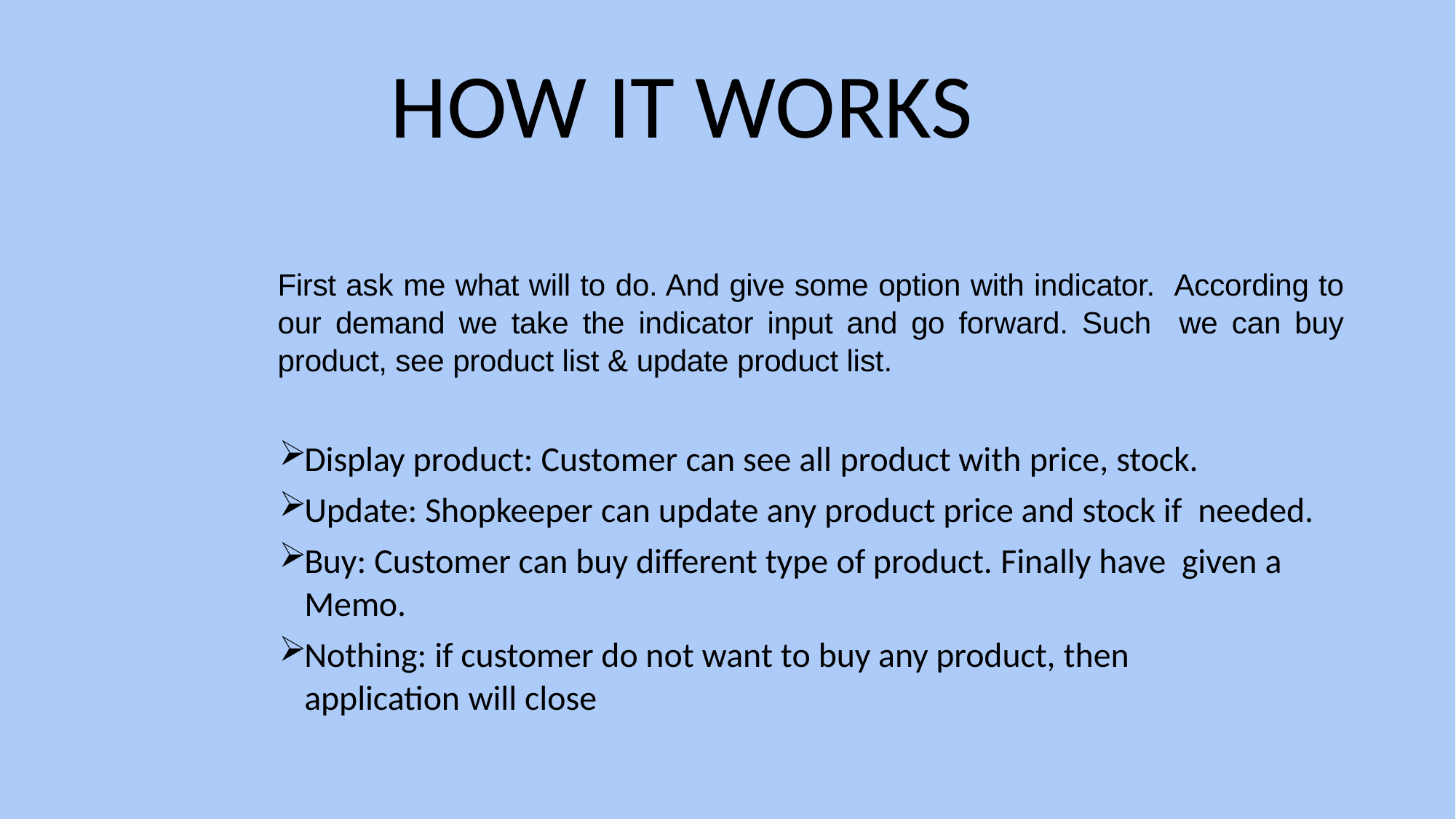

# HOW IT WORKS
First ask me what will to do. And give some option with indicator.  According to our demand we take the indicator input and go forward. Such  we can buy product, see product list & update product list.

Display product: Customer can see all product with price, stock.
Update: Shopkeeper can update any product price and stock if  needed.
Buy: Customer can buy different type of product. Finally have  given a Memo.
Nothing: if customer do not want to buy any product, then  application will close